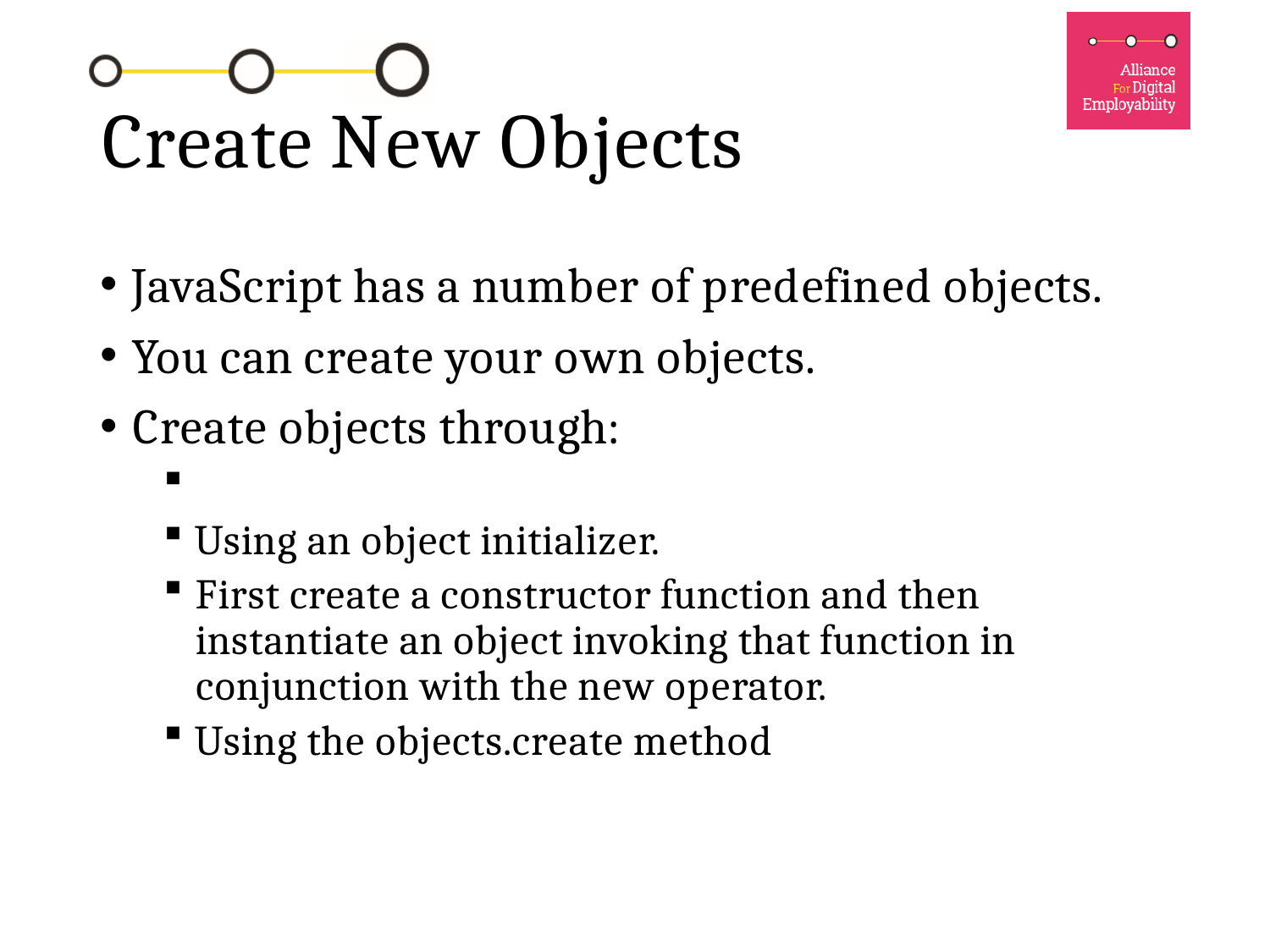

# Create New Objects
JavaScript has a number of predefined objects.
You can create your own objects.
Create objects through:

Using an object initializer.
First create a constructor function and then instantiate an object invoking that function in conjunction with the new operator.
Using the objects.create method